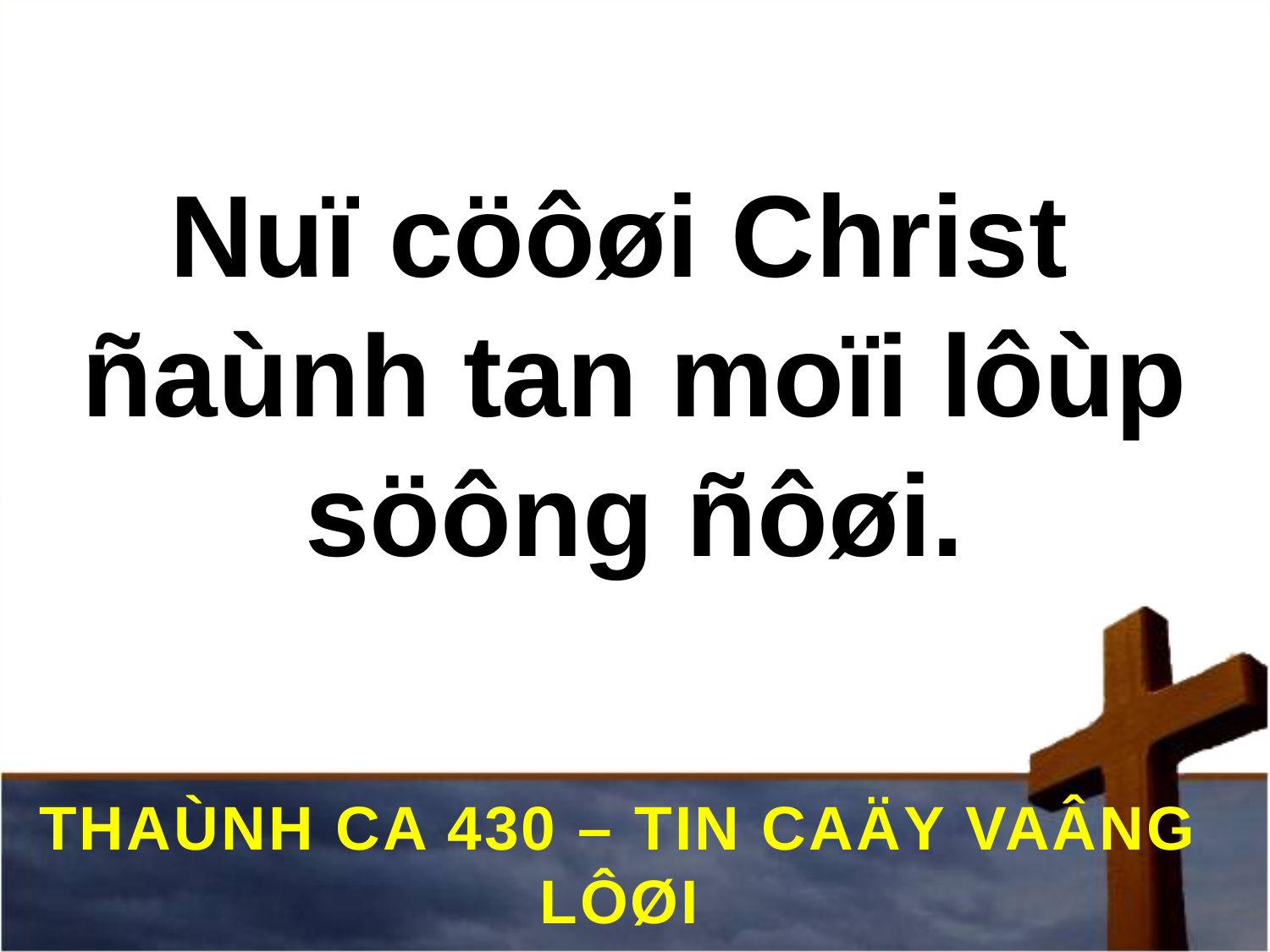

# Nuï cöôøi Christ ñaùnh tan moïi lôùp söông ñôøi.
THAÙNH CA 430 – TIN CAÄY VAÂNG LÔØI